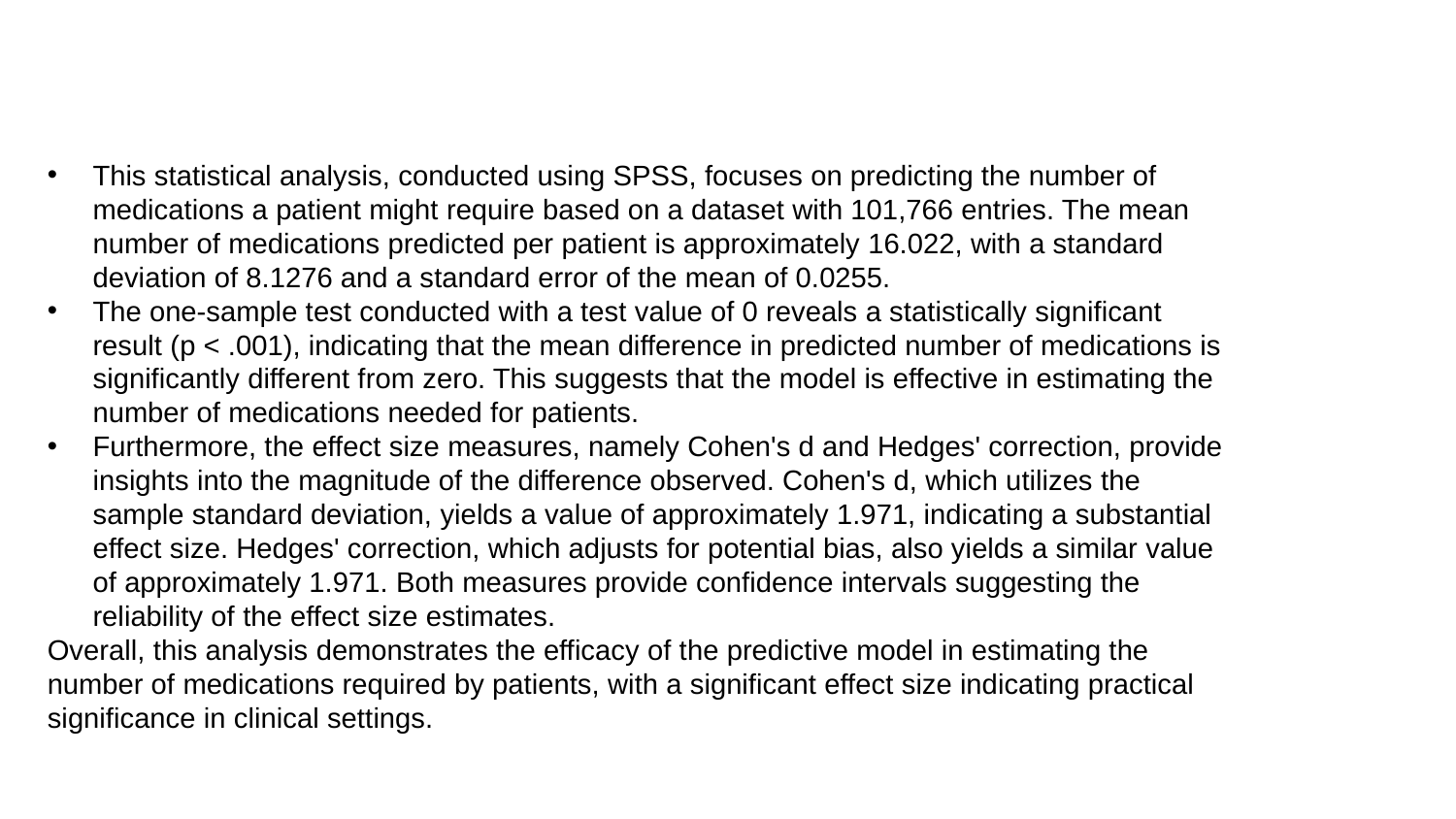

This statistical analysis, conducted using SPSS, focuses on predicting the number of medications a patient might require based on a dataset with 101,766 entries. The mean number of medications predicted per patient is approximately 16.022, with a standard deviation of 8.1276 and a standard error of the mean of 0.0255.
The one-sample test conducted with a test value of 0 reveals a statistically significant result (p < .001), indicating that the mean difference in predicted number of medications is significantly different from zero. This suggests that the model is effective in estimating the number of medications needed for patients.
Furthermore, the effect size measures, namely Cohen's d and Hedges' correction, provide insights into the magnitude of the difference observed. Cohen's d, which utilizes the sample standard deviation, yields a value of approximately 1.971, indicating a substantial effect size. Hedges' correction, which adjusts for potential bias, also yields a similar value of approximately 1.971. Both measures provide confidence intervals suggesting the reliability of the effect size estimates.
Overall, this analysis demonstrates the efficacy of the predictive model in estimating the number of medications required by patients, with a significant effect size indicating practical significance in clinical settings.